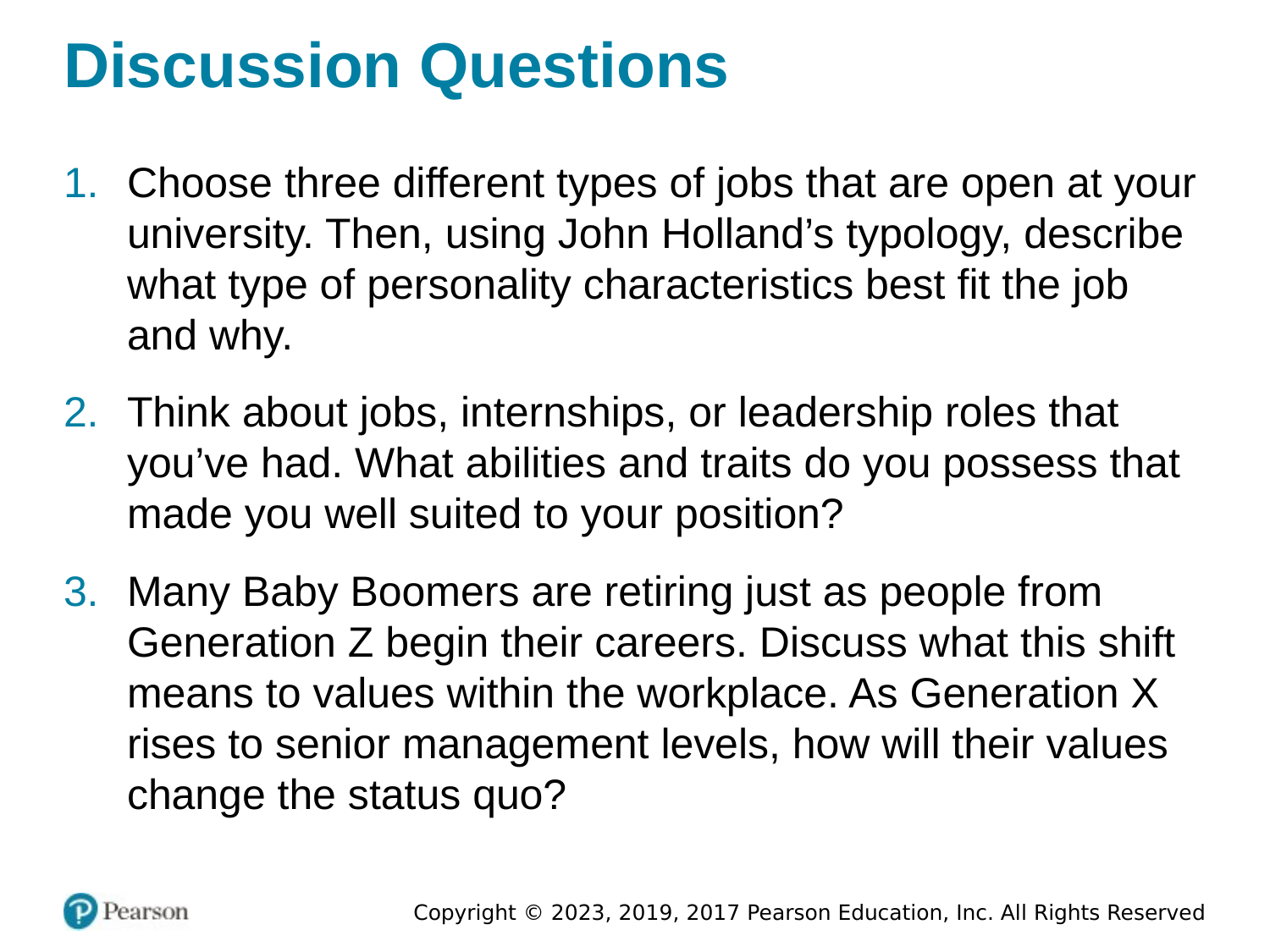

# Discussion Questions
Choose three different types of jobs that are open at your university. Then, using John Holland’s typology, describe what type of personality characteristics best fit the job and why.
Think about jobs, internships, or leadership roles that you’ve had. What abilities and traits do you possess that made you well suited to your position?
Many Baby Boomers are retiring just as people from Generation Z begin their careers. Discuss what this shift means to values within the workplace. As Generation X rises to senior management levels, how will their values change the status quo?